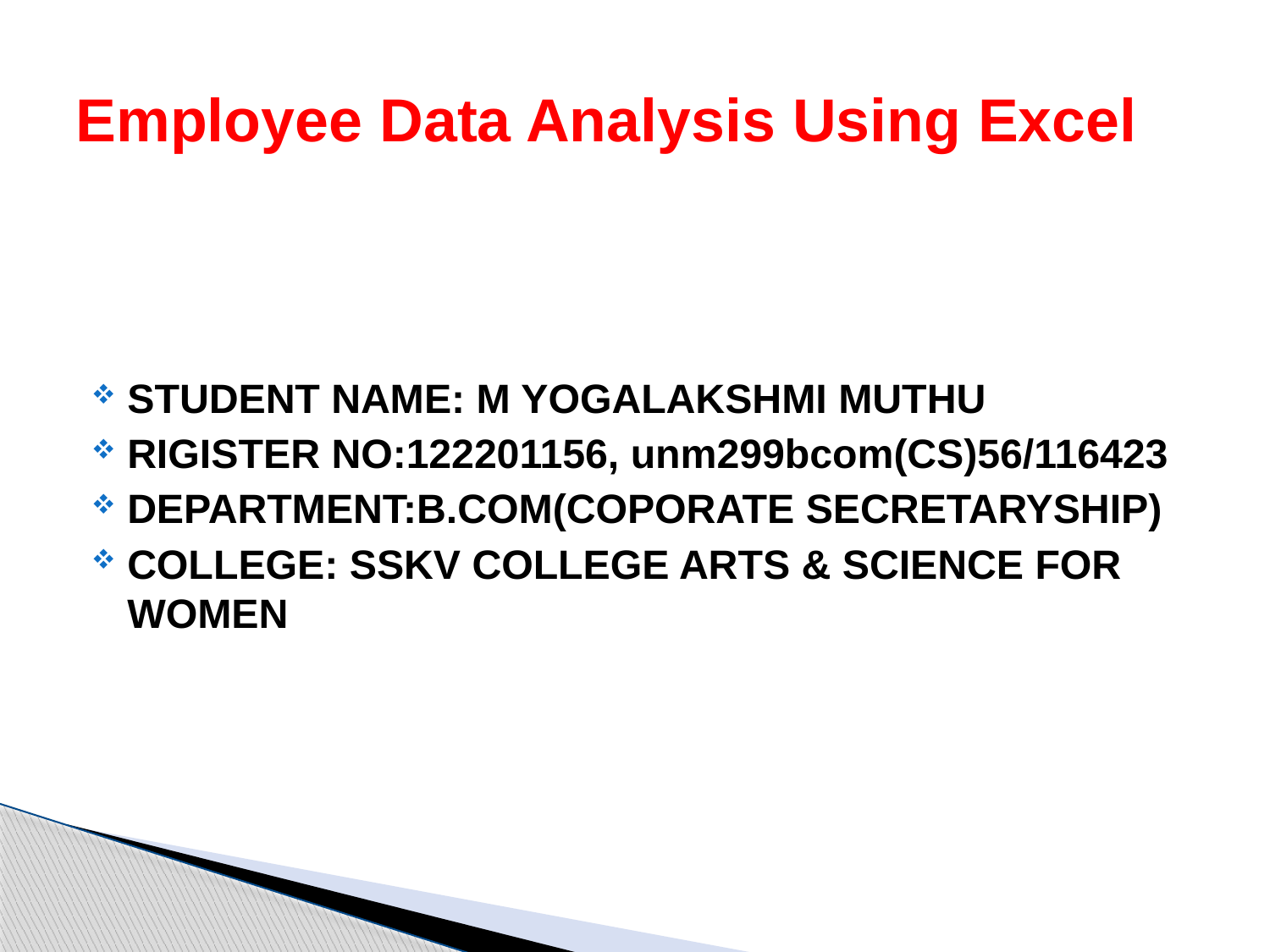

# Employee Data Analysis Using Excel

STUDENT NAME: M YOGALAKSHMI MUTHU
RIGISTER NO:122201156, unm299bcom(CS)56/116423
DEPARTMENT:B.COM(COPORATE SECRETARYSHIP)
COLLEGE: SSKV COLLEGE ARTS & SCIENCE FOR WOMEN